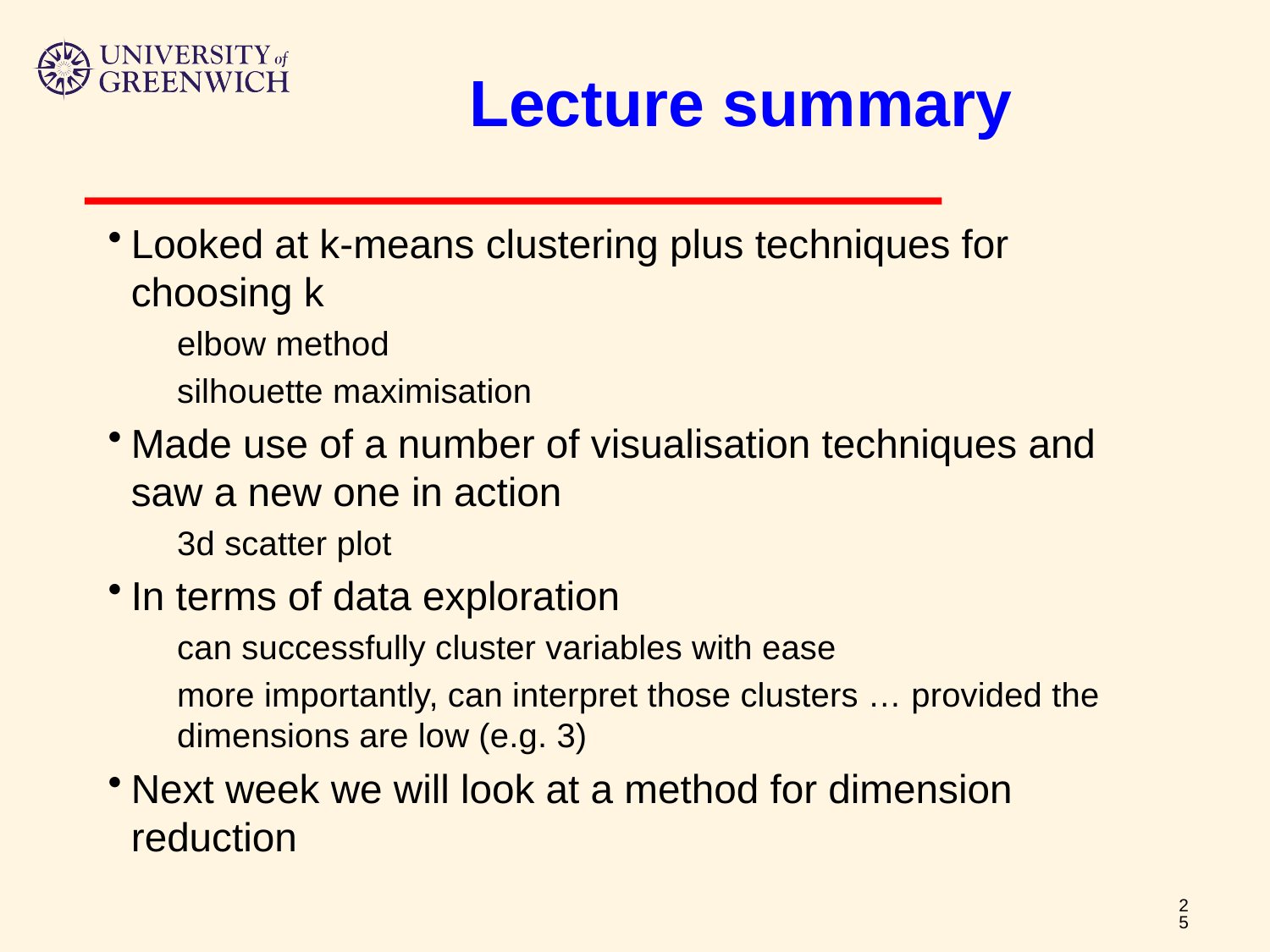

# Lecture summary
Looked at k-means clustering plus techniques for choosing k
elbow method
silhouette maximisation
Made use of a number of visualisation techniques and saw a new one in action
3d scatter plot
In terms of data exploration
can successfully cluster variables with ease
more importantly, can interpret those clusters … provided the dimensions are low (e.g. 3)
Next week we will look at a method for dimension reduction
25